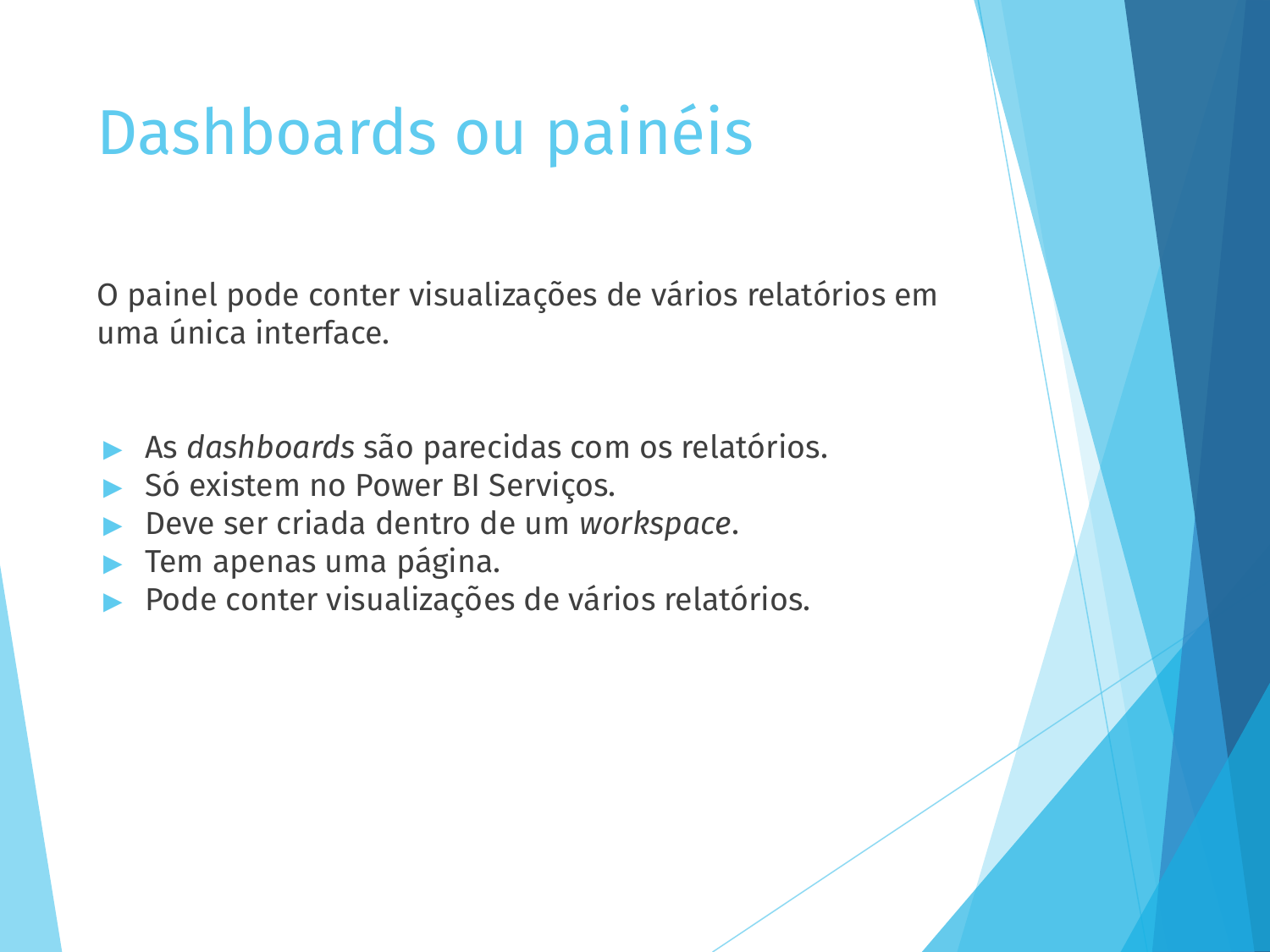

# Dashboards ou painéis
O painel pode conter visualizações de vários relatórios em uma única interface.

As dashboards são parecidas com os relatórios.
Só existem no Power BI Serviços.
Deve ser criada dentro de um workspace.
Tem apenas uma página.
Pode conter visualizações de vários relatórios.